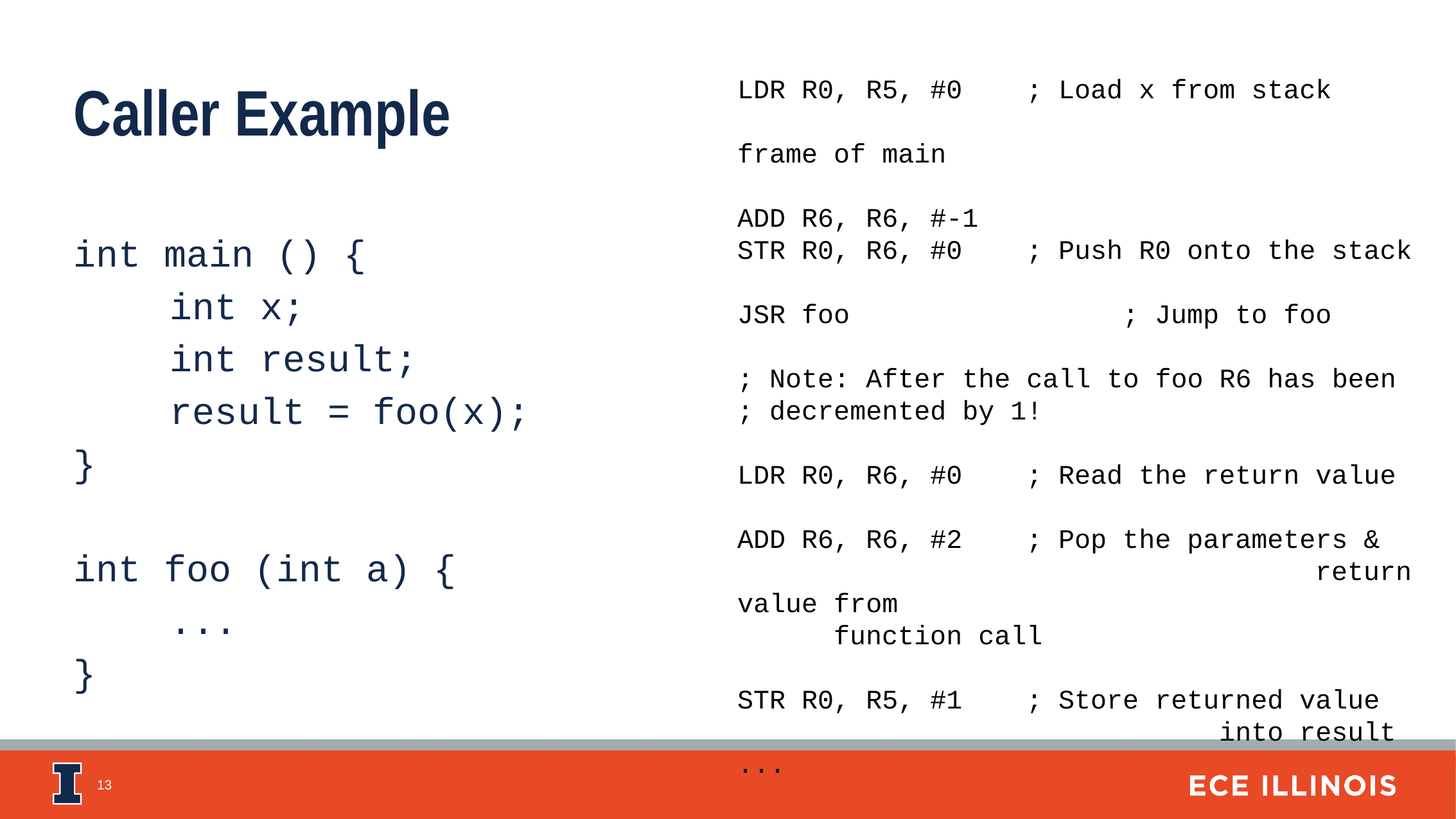

Caller Example
LDR R0, R5, #0	; Load x from stack 							  frame of main

ADD R6, R6, #-1
STR R0, R6, #0	; Push R0 onto the stack

JSR foo			; Jump to foo

; Note: After the call to foo R6 has been
; decremented by 1!

LDR R0, R6, #0	; Read the return value

ADD R6, R6, #2	; Pop the parameters & 							return value from 							function call

STR R0, R5, #1	; Store returned value 					      into result
...

int main () {
	int x;
	int result;
	result = foo(x);
}

int foo (int a) {
	...
}
13